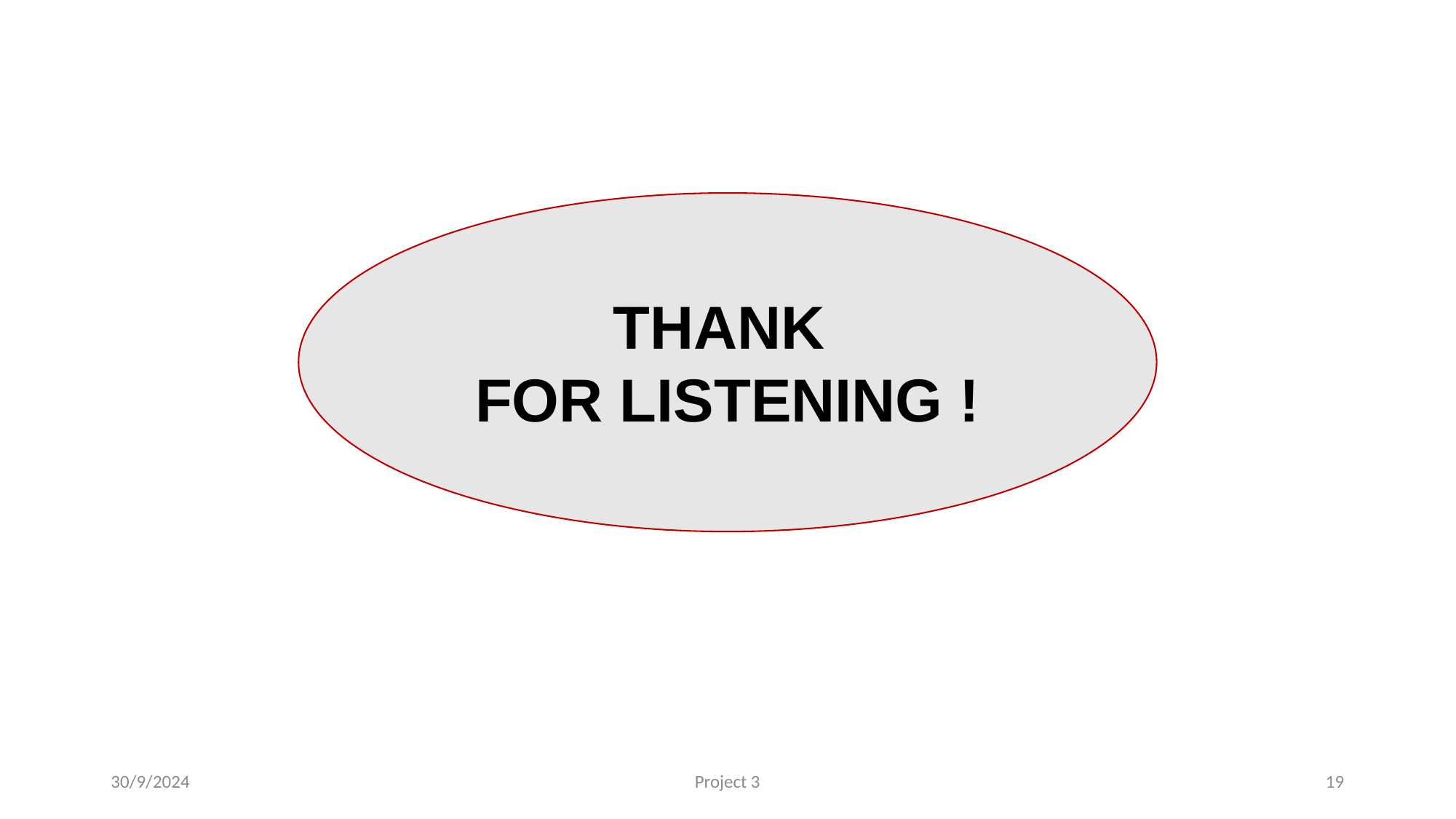

THANK
FOR LISTENING !
30/9/2024
Project 3
19